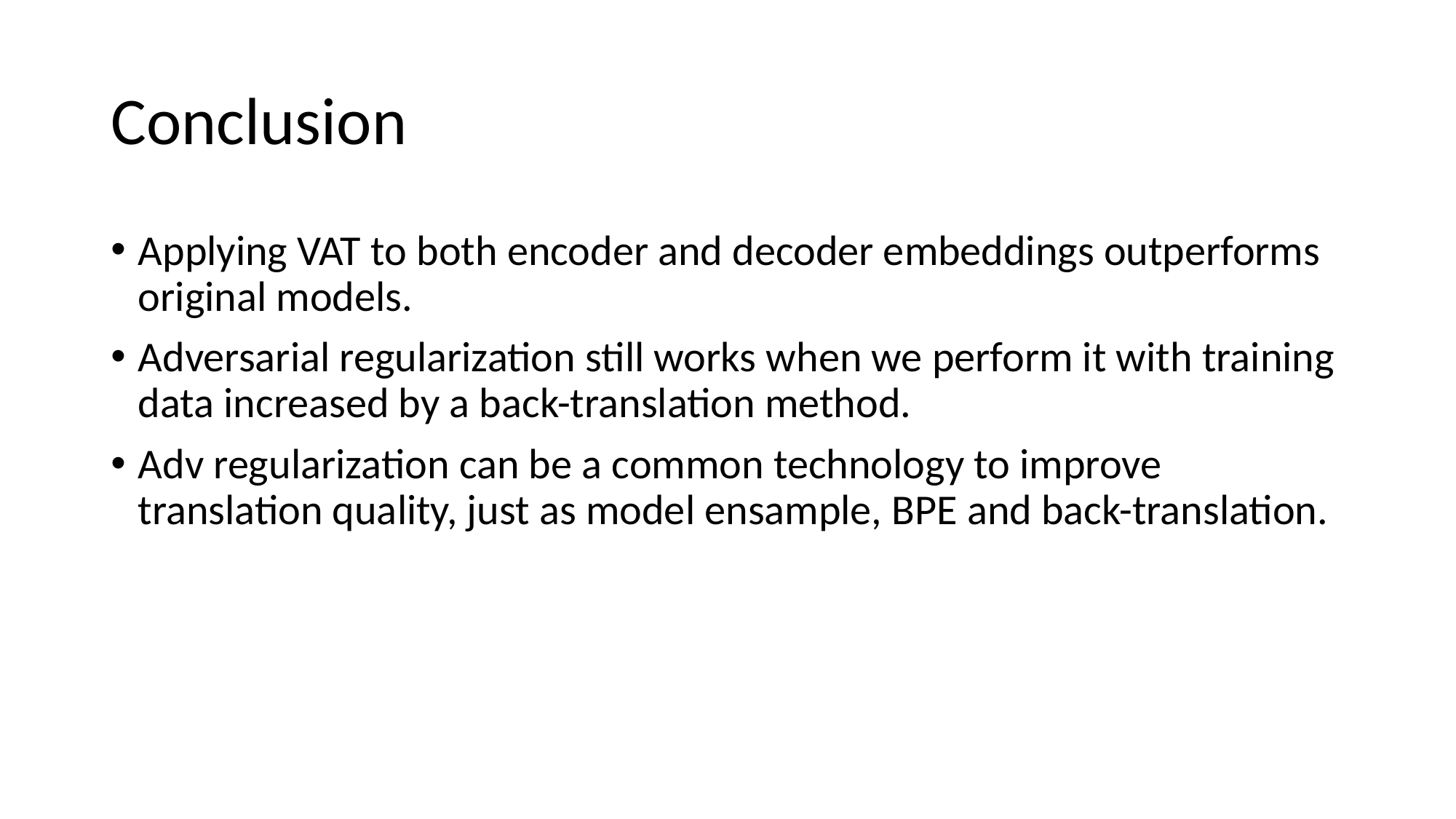

# Conclusion
Applying VAT to both encoder and decoder embeddings outperforms original models.
Adversarial regularization still works when we perform it with training data increased by a back-translation method.
Adv regularization can be a common technology to improve translation quality, just as model ensample, BPE and back-translation.